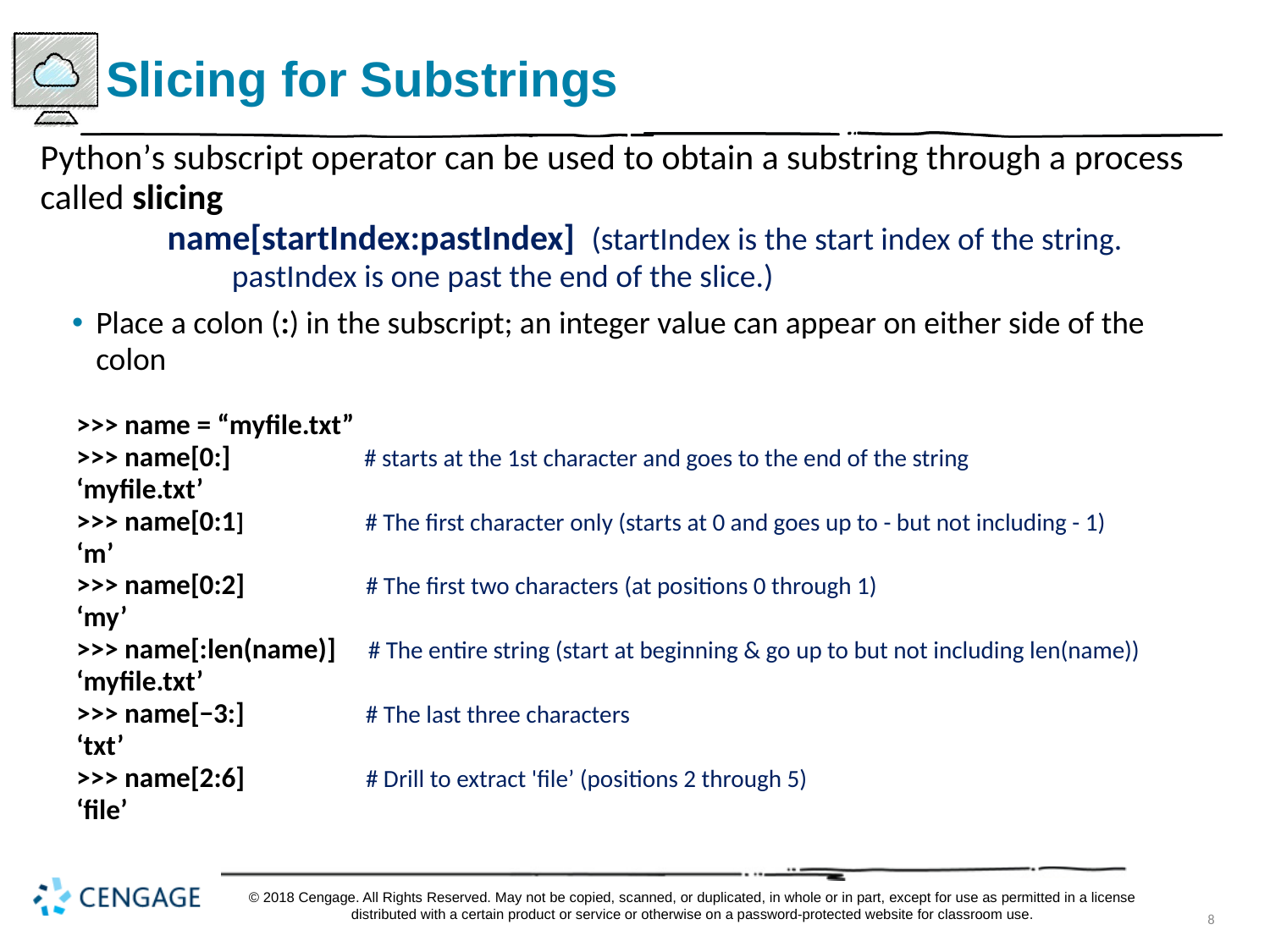

# Slicing for Substrings
Python’s subscript operator can be used to obtain a substring through a process called slicing
	name[startIndex:pastIndex]  (startIndex is the start index of the string.
	         pastIndex is one past the end of the slice.)
Place a colon (:) in the subscript; an integer value can appear on either side of the colon
>>> name = “myfile.txt”
>>> name[0:]                     # starts at the 1st character and goes to the end of the string
‘myfile.txt’
>>> name[0:1]                      # The first character only (starts at 0 and goes up to - but not including - 1)
‘m’
>>> name[0:2]                   # The first two characters (at positions 0 through 1)
‘my’
>>> name[:len(name)]     # The entire string (start at beginning & go up to but not including len(name))
‘myfile.txt’
>>> name[−3:]                   # The last three characters
‘txt’
>>> name[2:6]                   # Drill to extract 'file’ (positions 2 through 5)
‘file’
© 2018 Cengage. All Rights Reserved. May not be copied, scanned, or duplicated, in whole or in part, except for use as permitted in a license distributed with a certain product or service or otherwise on a password-protected website for classroom use.